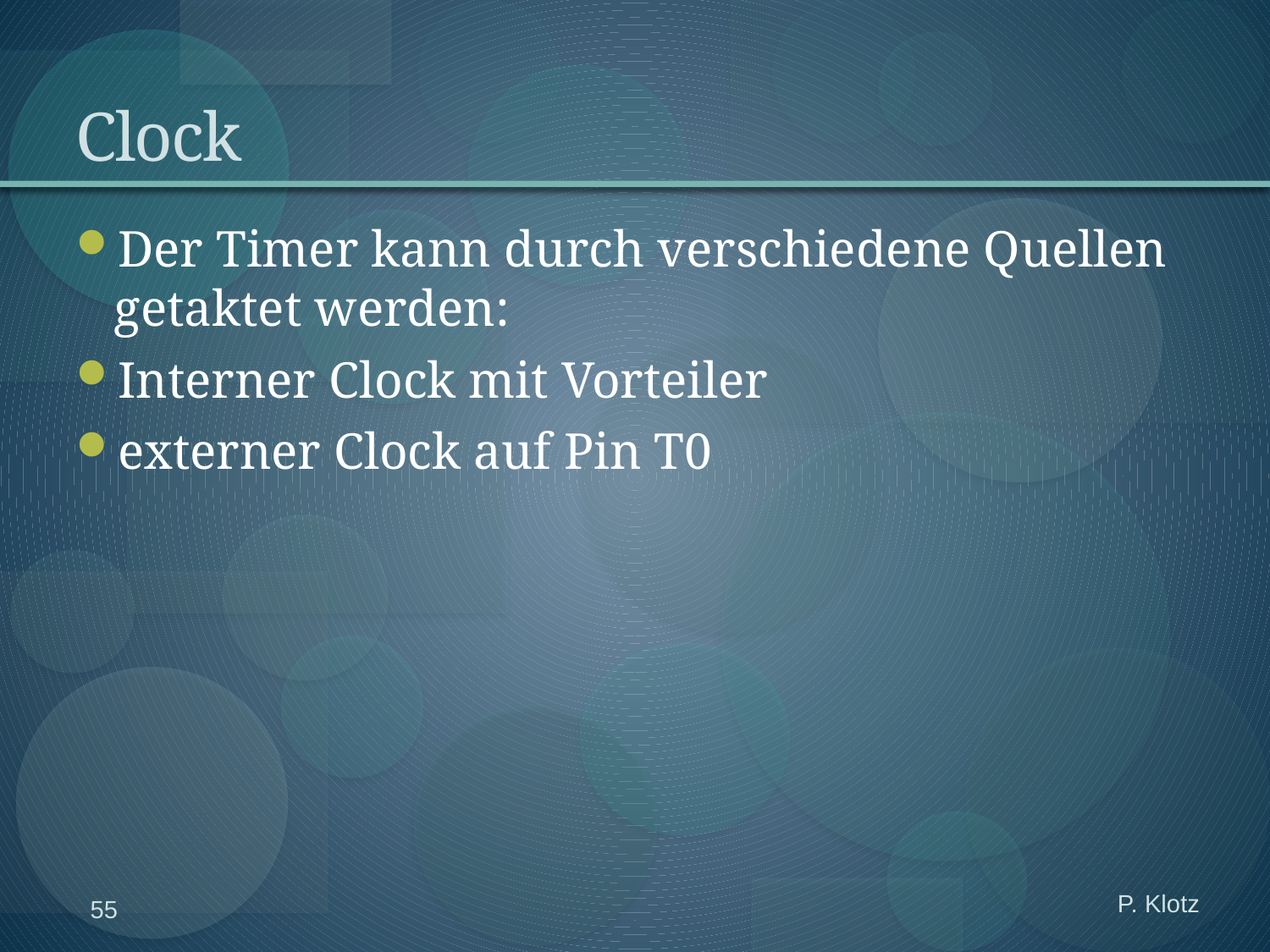

# Clock
Der Timer kann durch verschiedene Quellen getaktet werden:
Interner Clock mit Vorteiler
externer Clock auf Pin T0
P. Klotz
55